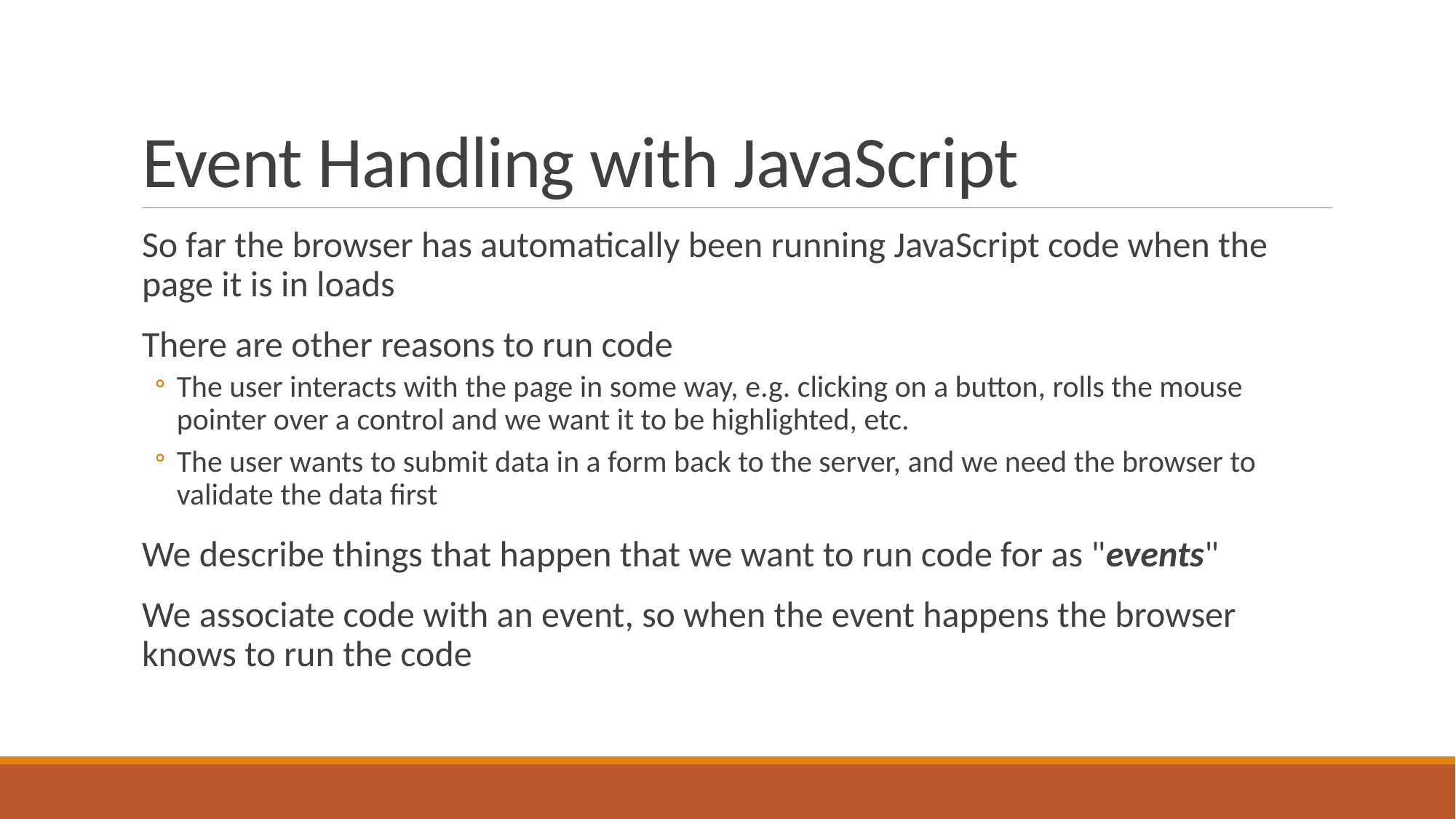

# Event Handling with JavaScript
So far the browser has automatically been running JavaScript code when the page it is in loads
There are other reasons to run code
The user interacts with the page in some way, e.g. clicking on a button, rolls the mouse pointer over a control and we want it to be highlighted, etc.
The user wants to submit data in a form back to the server, and we need the browser to validate the data first
We describe things that happen that we want to run code for as "events"
We associate code with an event, so when the event happens the browser knows to run the code